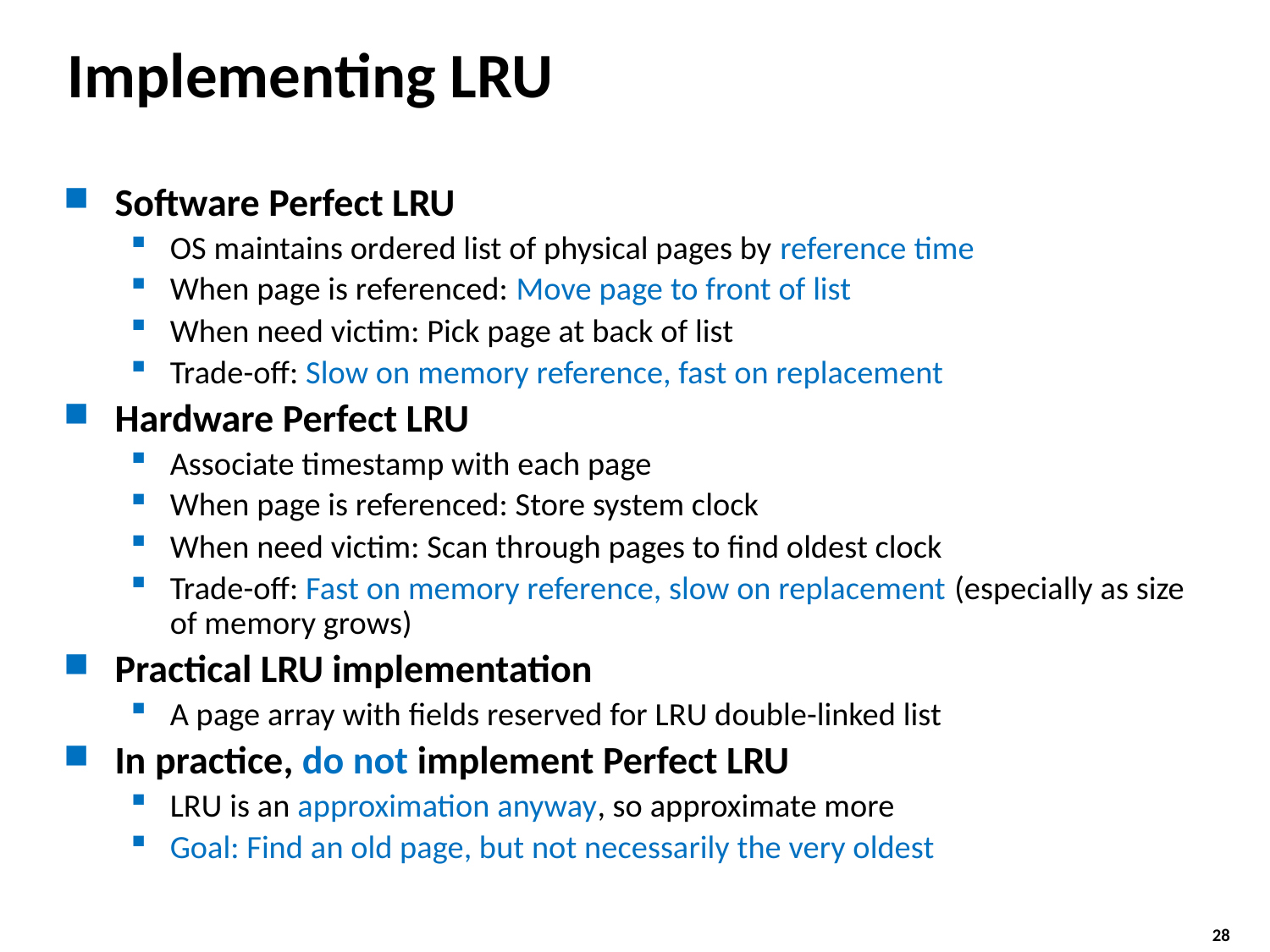

# Implementing LRU
Software Perfect LRU
OS maintains ordered list of physical pages by reference time
When page is referenced: Move page to front of list
When need victim: Pick page at back of list
Trade-off: Slow on memory reference, fast on replacement
Hardware Perfect LRU
Associate timestamp with each page
When page is referenced: Store system clock
When need victim: Scan through pages to find oldest clock
Trade-off: Fast on memory reference, slow on replacement (especially as size of memory grows)
Practical LRU implementation
A page array with fields reserved for LRU double-linked list
In practice, do not implement Perfect LRU
LRU is an approximation anyway, so approximate more
Goal: Find an old page, but not necessarily the very oldest